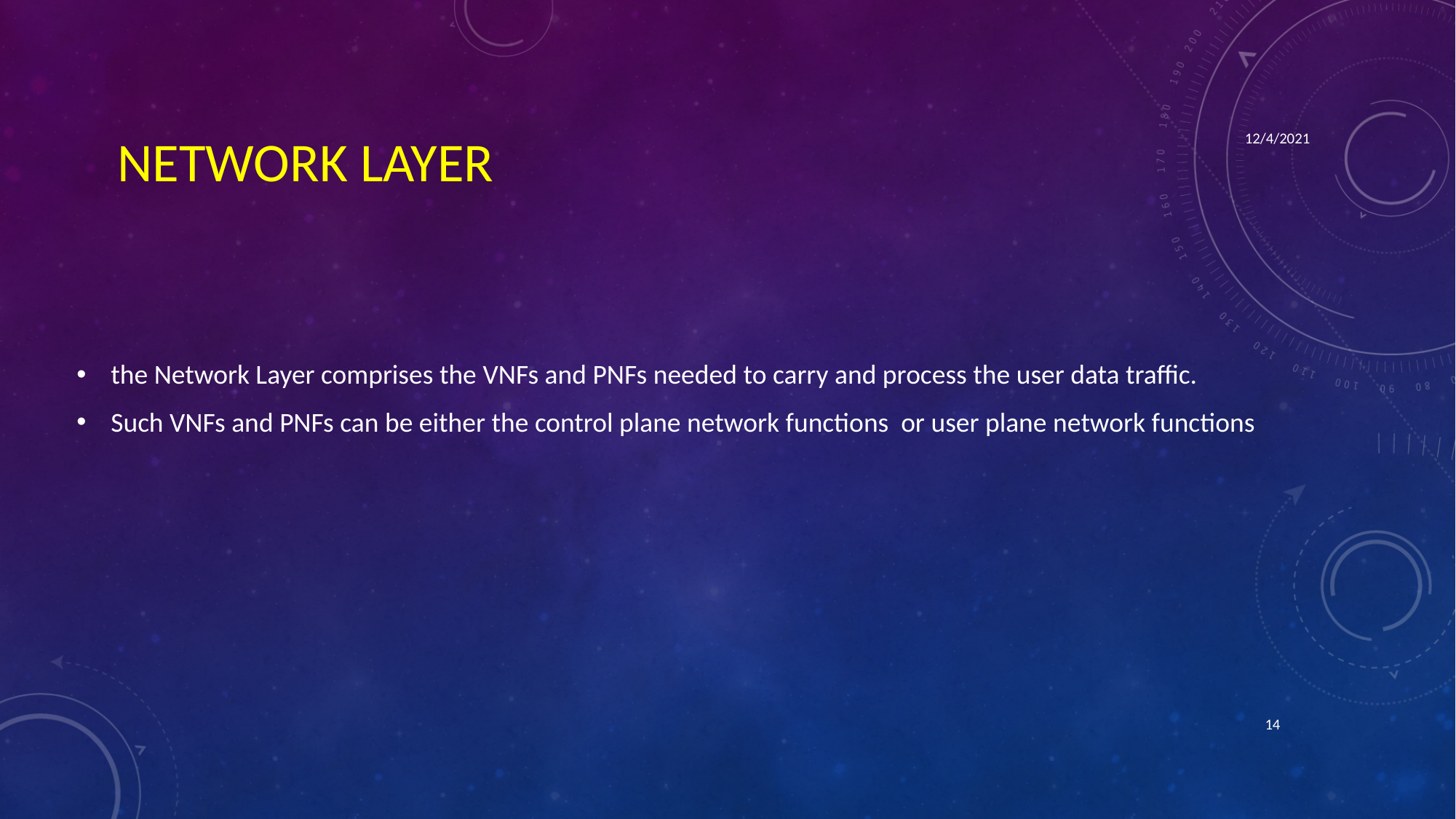

# Network Layer
12/4/2021
the Network Layer comprises the VNFs and PNFs needed to carry and process the user data traffic.
Such VNFs and PNFs can be either the control plane network functions  or user plane network functions
14